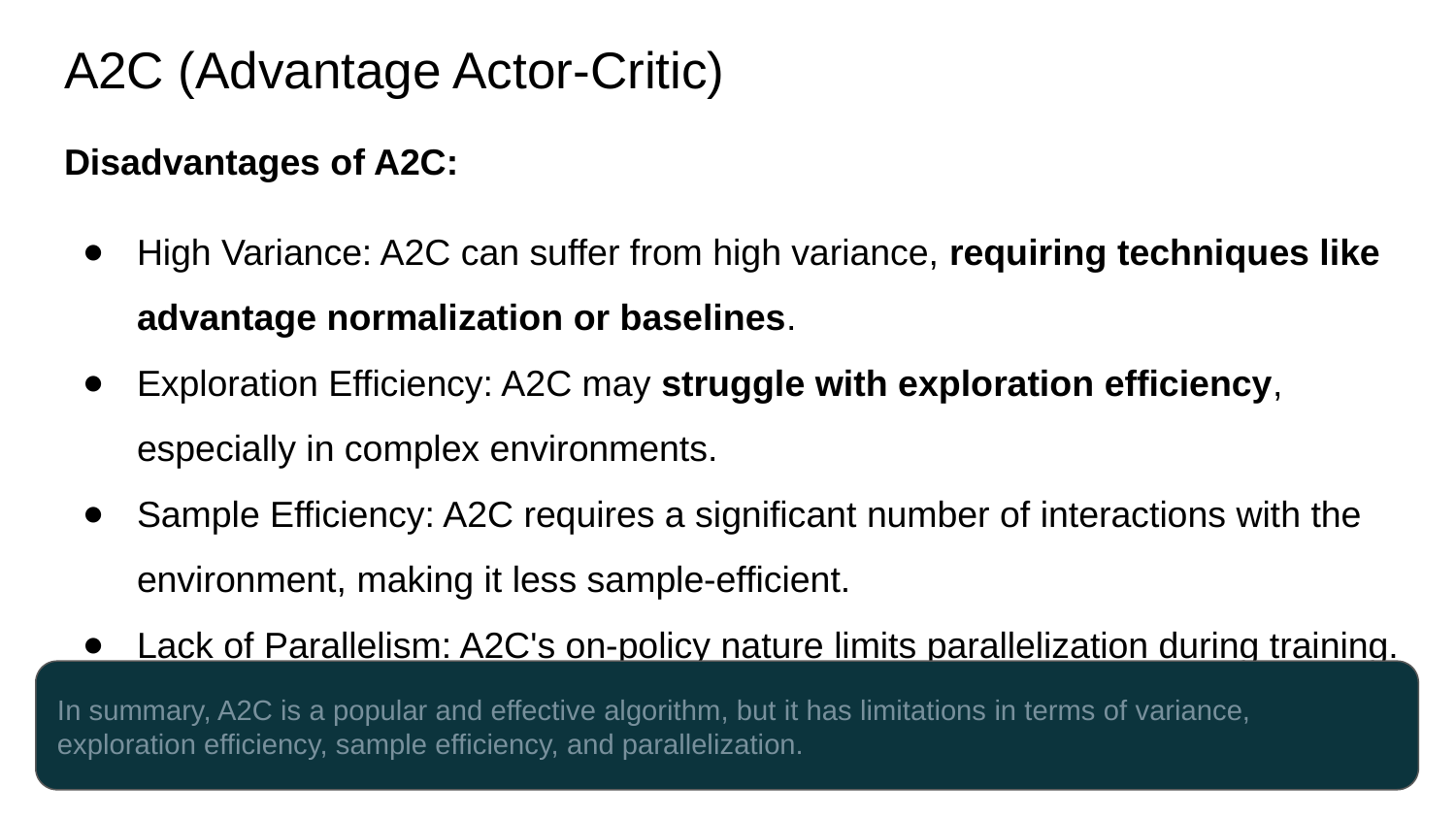

# A2C (Advantage Actor-Critic)
Disadvantages of A2C:
High Variance: A2C can suffer from high variance, requiring techniques like advantage normalization or baselines.
Exploration Efficiency: A2C may struggle with exploration efficiency, especially in complex environments.
Sample Efficiency: A2C requires a significant number of interactions with the environment, making it less sample-efficient.
Lack of Parallelism: A2C's on-policy nature limits parallelization during training.

In summary, A2C is a popular and effective algorithm, but it has limitations in terms of variance, exploration efficiency, sample efficiency, and parallelization.